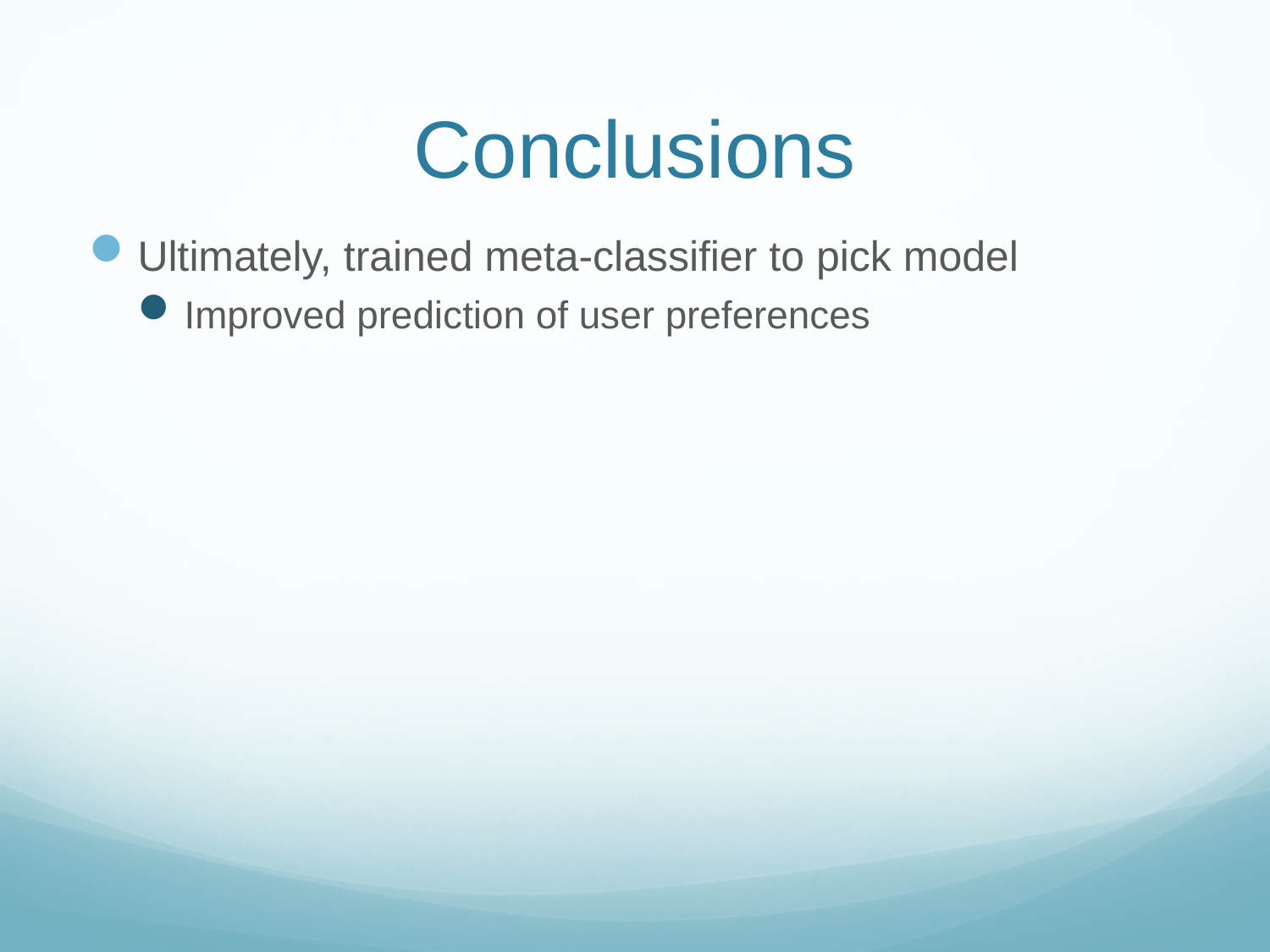

# Conclusions
Ultimately, trained meta-classifier to pick model
Improved prediction of user preferences